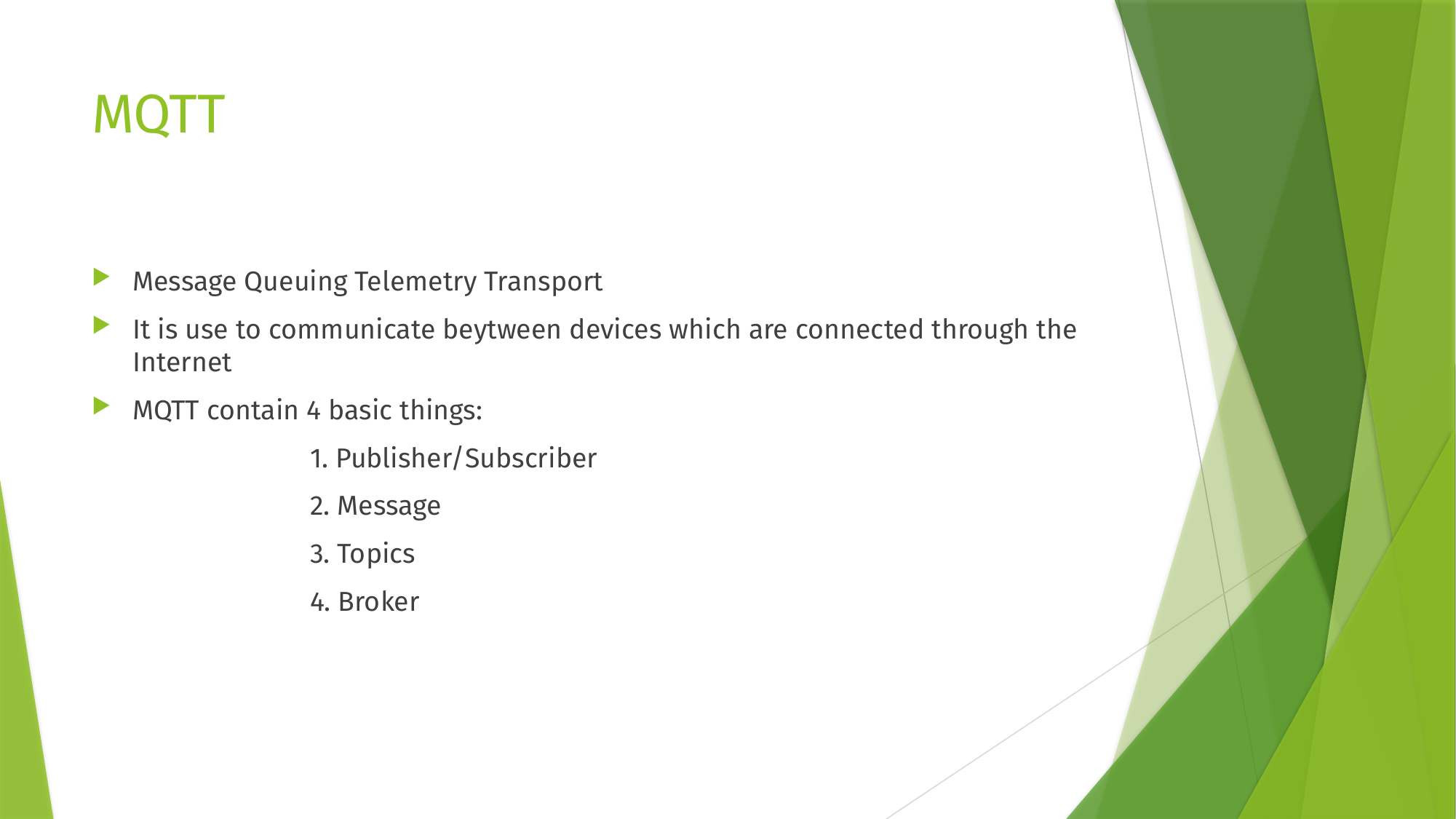

# MQTT
Message Queuing Telemetry Transport
It is use to communicate beytween devices which are connected through the Internet
MQTT contain 4 basic things:
		1. Publisher/Subscriber
		2. Message
		3. Topics
 		4. Broker